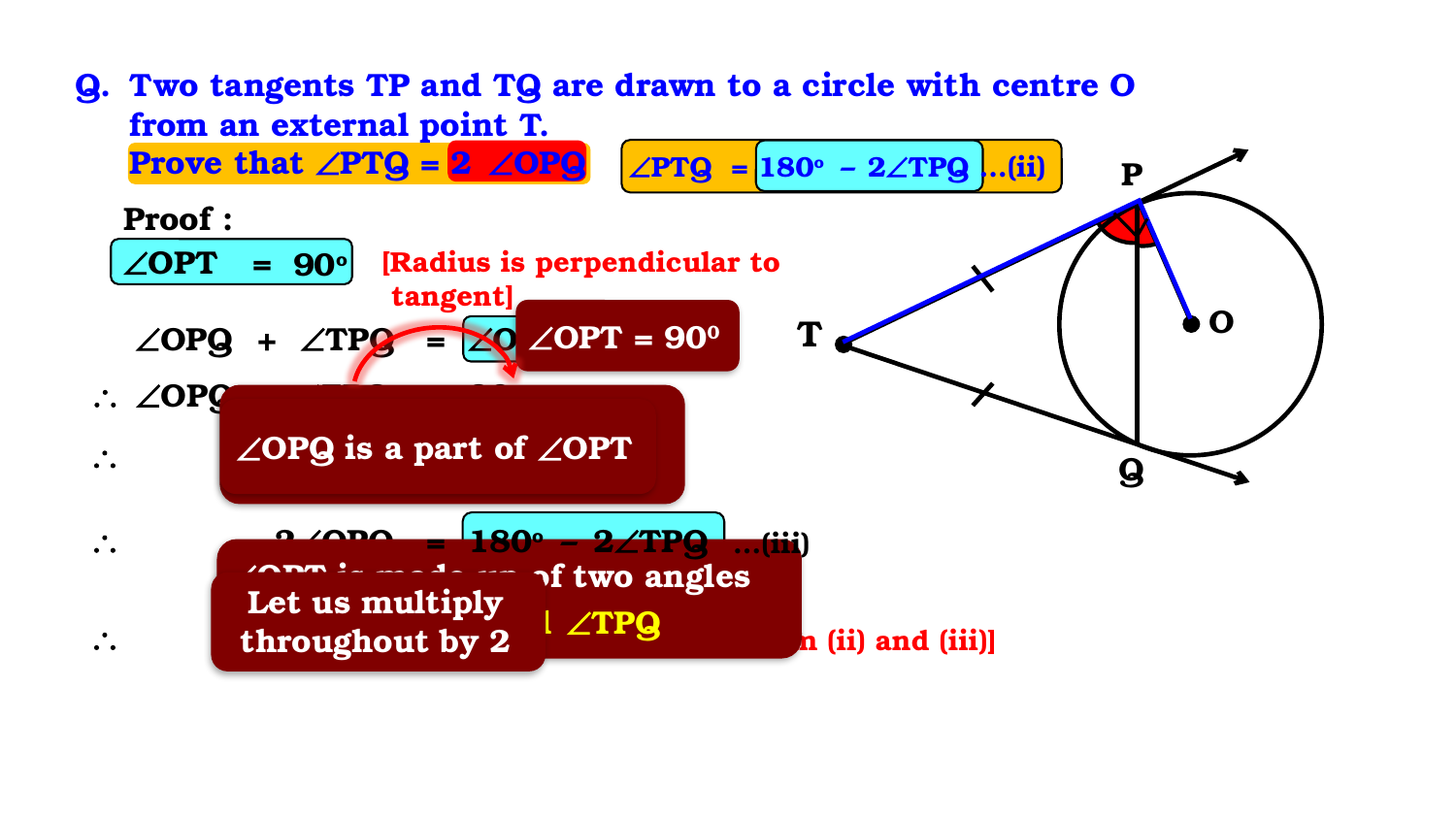

Two tangents TP and TQ are drawn to a circle with centre O from an external point T.
     Prove that ∠PTQ = 2 ∠OPQ

∠PTQ
= 180o
–
2∠TPQ …(ii)

P

O
T

Q

Proof :

∠OPT
=
90o
[Radius is perpendicular to
 tangent]

∠OPT = 900
∠OPQ
+
∠TPQ
=  ∠OPT

∴
∠OPQ
+
∠TPQ
=  90o

We know, radius is perpendicular to tangent

∠OPQ is a part of ∠OPT
∴
∠OPQ
=  90o
–
∠TPQ

∴
2∠OPQ
=  180o
–
2∠TPQ
…(iii)

∠OPT is made up of two angles

Let us multiply throughout by 2
i.e. ∠OPQ and
∠TPQ
∴
∠PTQ
=
2 ∠OPQ
[From (ii) and (iii)]